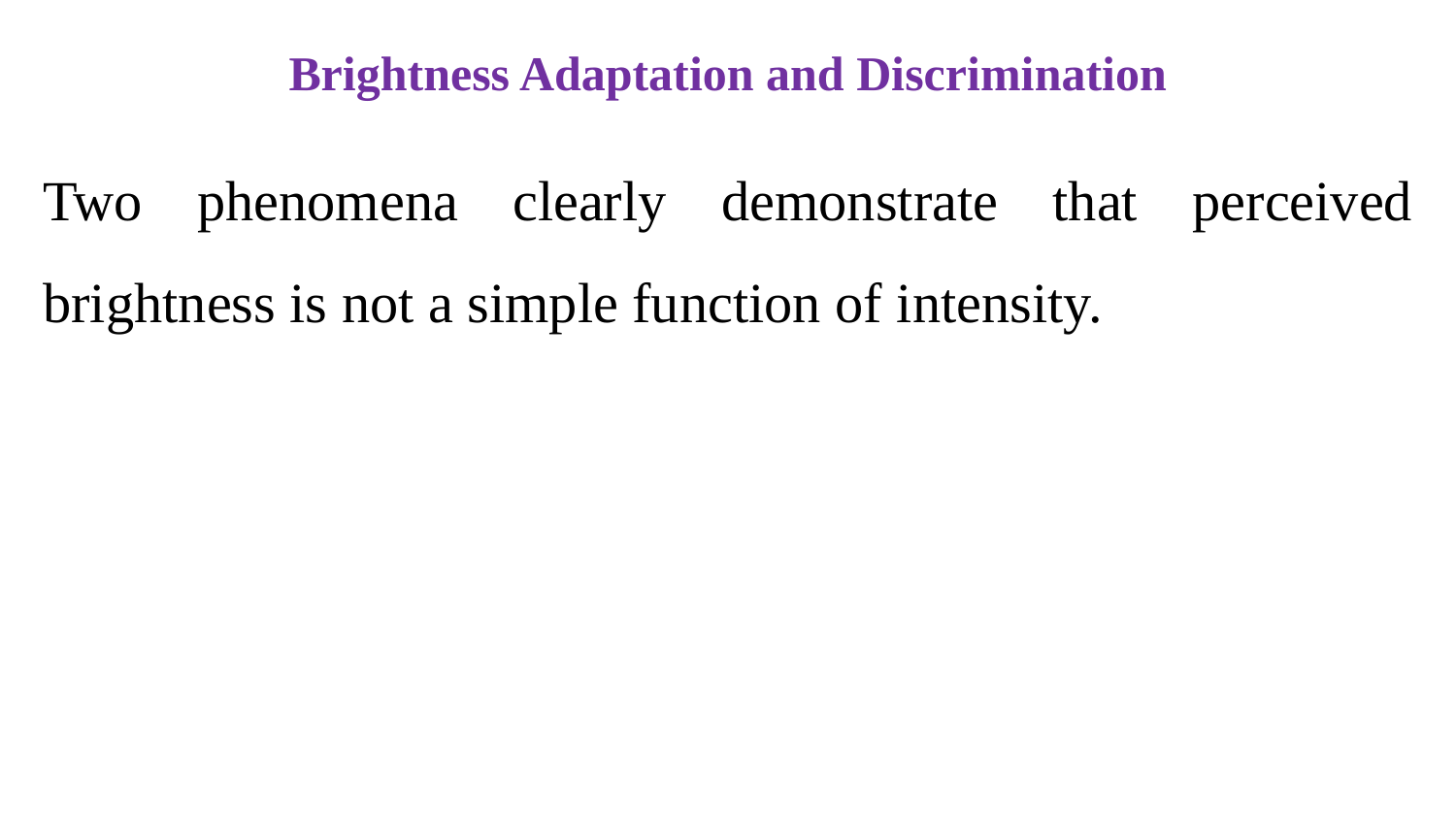

# Brightness Adaptation and Discrimination
Two phenomena clearly demonstrate that perceived brightness is not a simple function of intensity.